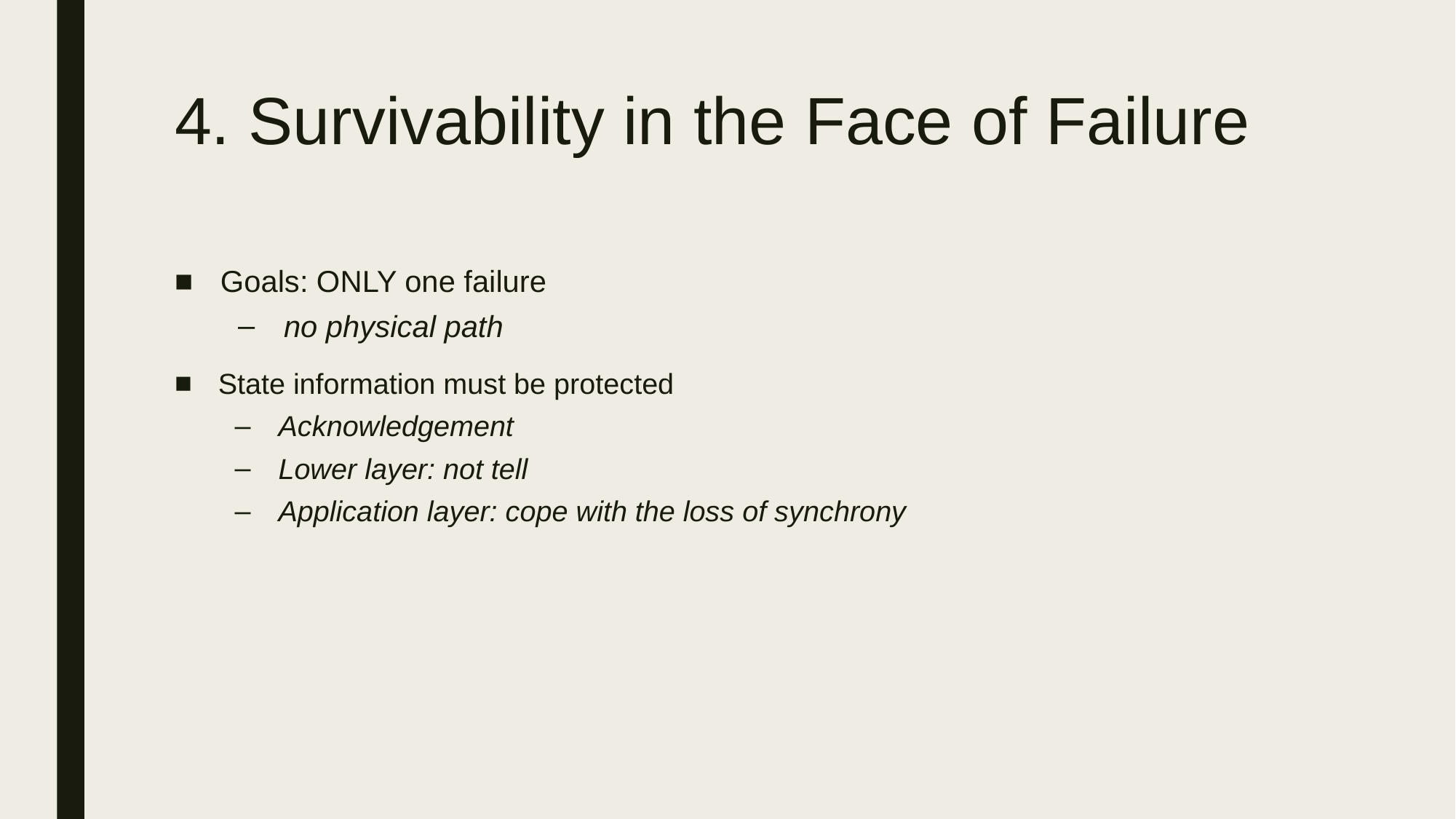

# 4. Survivability in the Face of Failure
Goals: ONLY one failure
no physical path
State information must be protected
Acknowledgement
Lower layer: not tell
Application layer: cope with the loss of synchrony